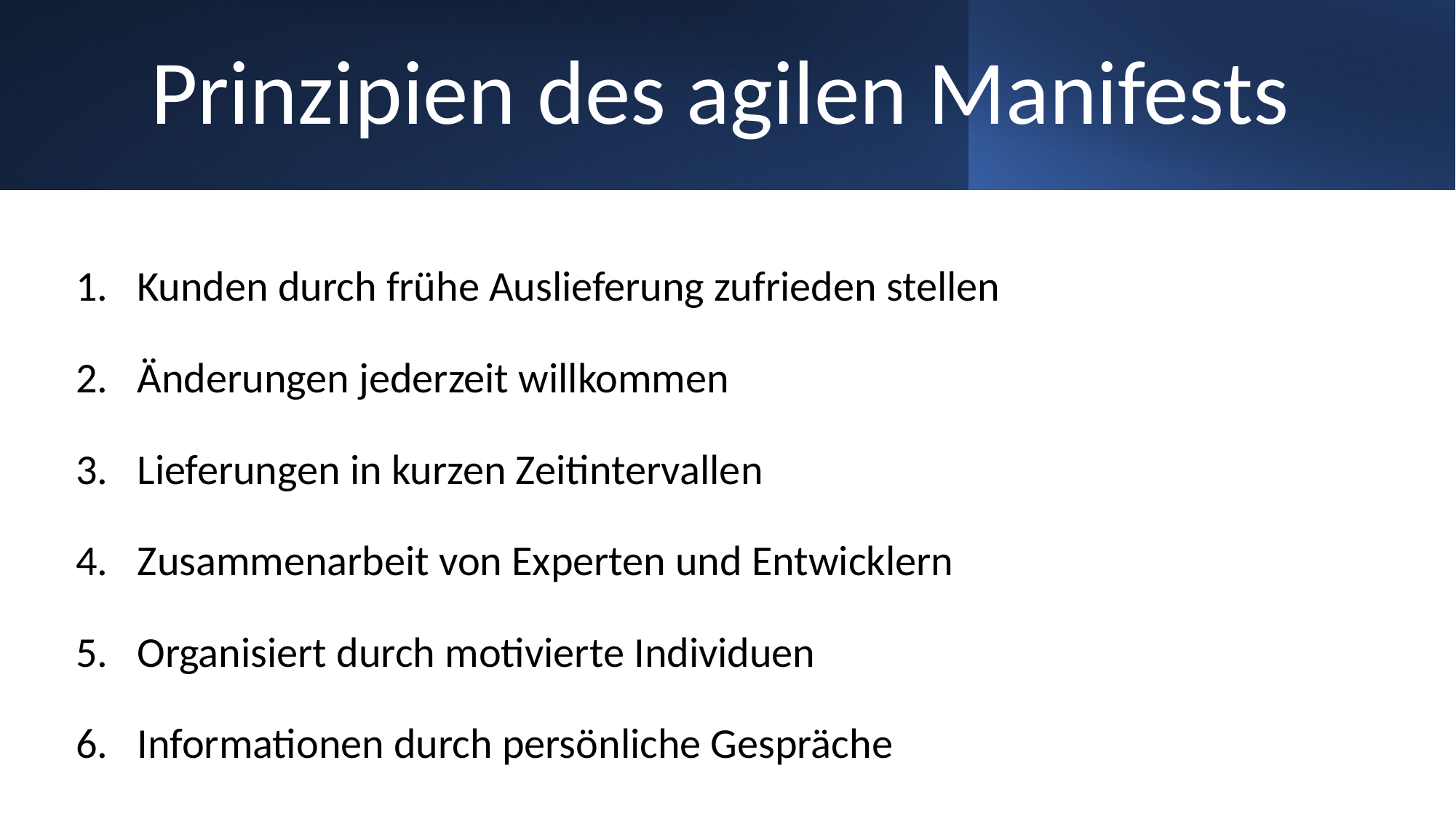

# Prinzipien des agilen Manifests
Kunden durch frühe Auslieferung zufrieden stellen
Änderungen jederzeit willkommen
Lieferungen in kurzen Zeitintervallen
Zusammenarbeit von Experten und Entwicklern
Organisiert durch motivierte Individuen
Informationen durch persönliche Gespräche